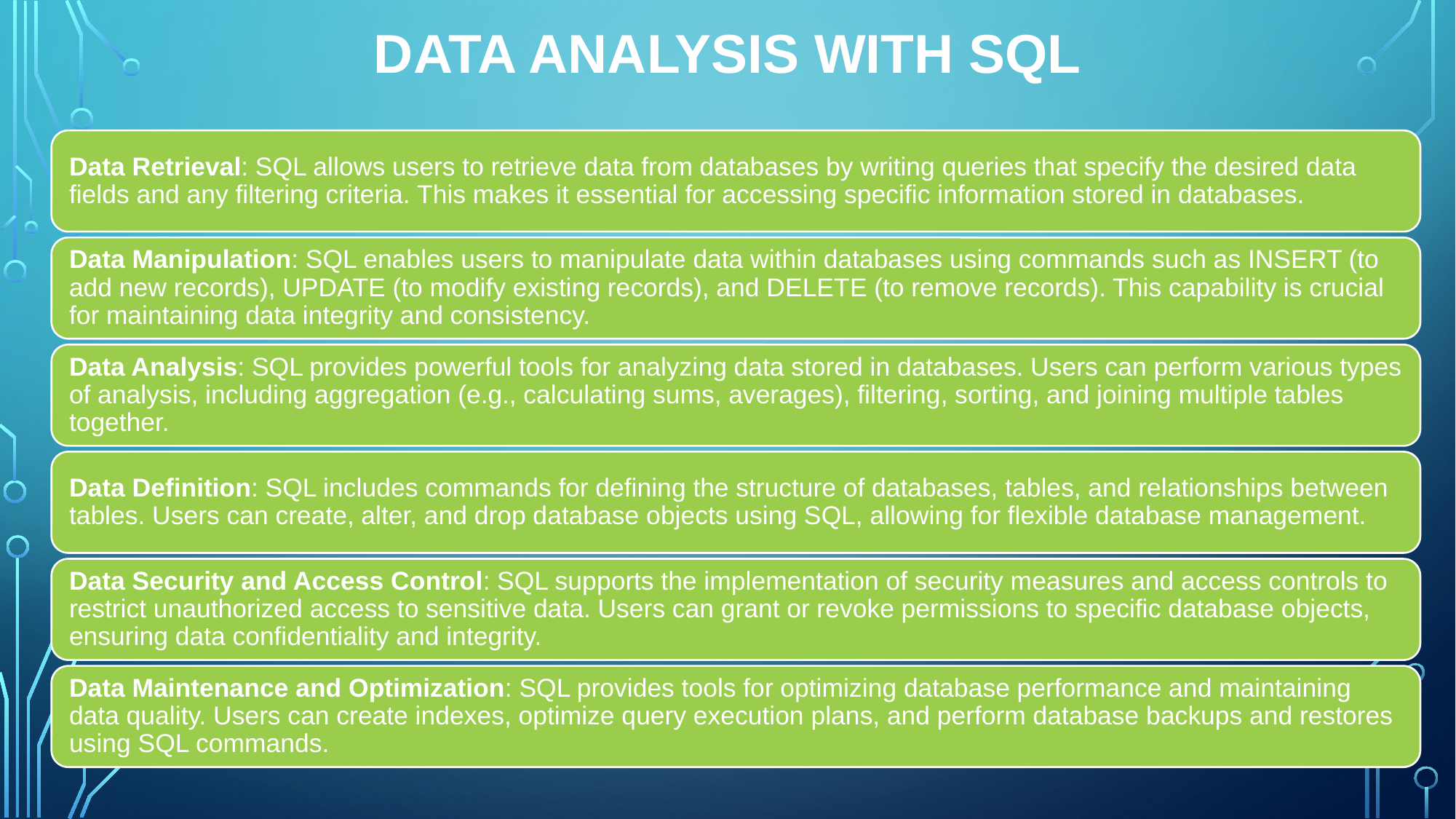

# Data Analysis with SQL
Data Retrieval: SQL allows users to retrieve data from databases by writing queries that specify the desired data fields and any filtering criteria. This makes it essential for accessing specific information stored in databases.
Data Manipulation: SQL enables users to manipulate data within databases using commands such as INSERT (to add new records), UPDATE (to modify existing records), and DELETE (to remove records). This capability is crucial for maintaining data integrity and consistency.
Data Analysis: SQL provides powerful tools for analyzing data stored in databases. Users can perform various types of analysis, including aggregation (e.g., calculating sums, averages), filtering, sorting, and joining multiple tables together.
Data Definition: SQL includes commands for defining the structure of databases, tables, and relationships between tables. Users can create, alter, and drop database objects using SQL, allowing for flexible database management.
Data Security and Access Control: SQL supports the implementation of security measures and access controls to restrict unauthorized access to sensitive data. Users can grant or revoke permissions to specific database objects, ensuring data confidentiality and integrity.
Data Maintenance and Optimization: SQL provides tools for optimizing database performance and maintaining data quality. Users can create indexes, optimize query execution plans, and perform database backups and restores using SQL commands.